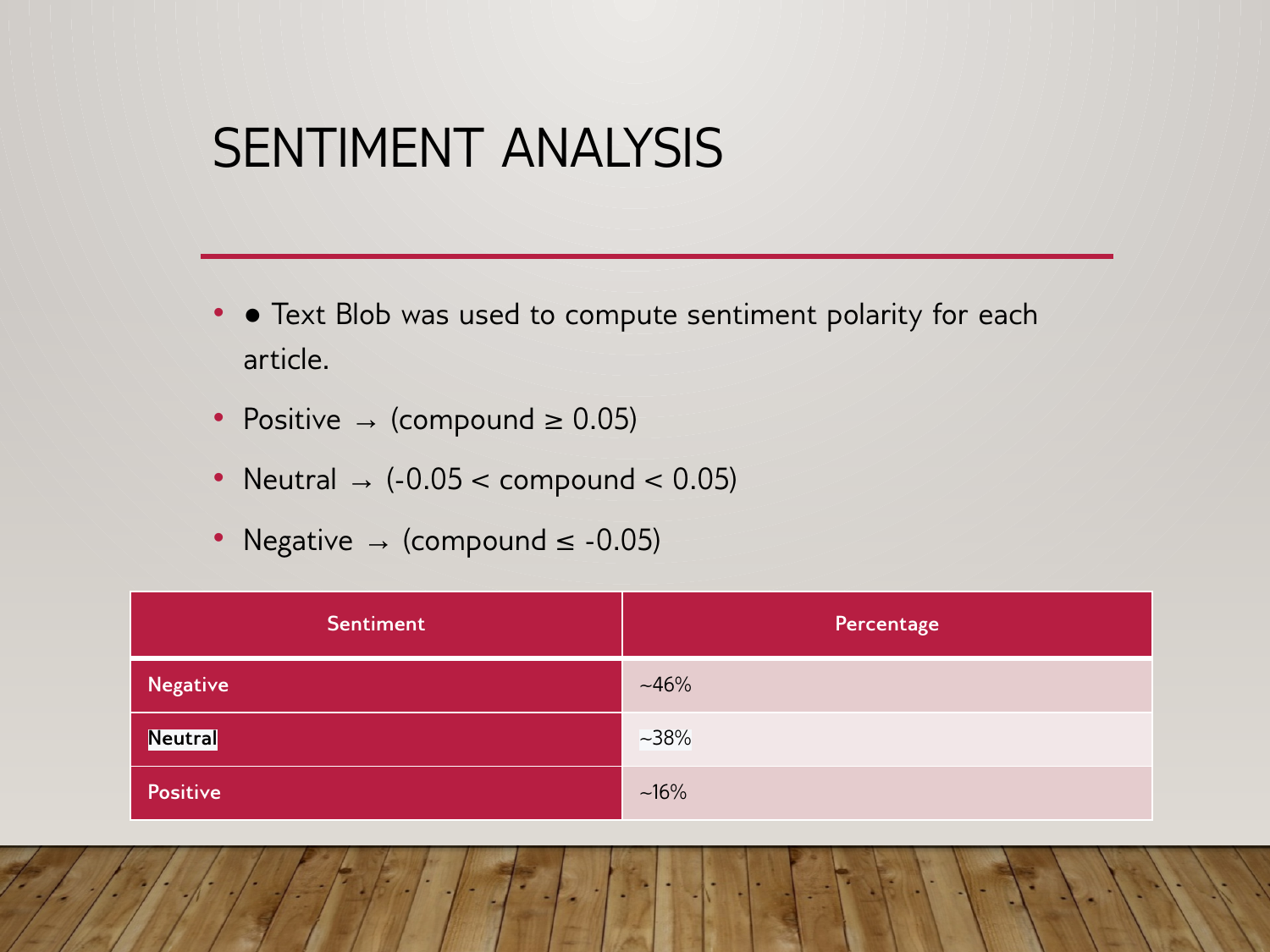

# Sentiment Analysis
● Text Blob was used to compute sentiment polarity for each article.
Positive → (compound ≥ 0.05)
Neutral → (−0.05 < compound < 0.05)
Negative → (compound ≤ −0.05)

| Sentiment | Percentage |
| --- | --- |
| Negative | ~46% |
| Neutral | ~38% |
| Positive | ~16% |